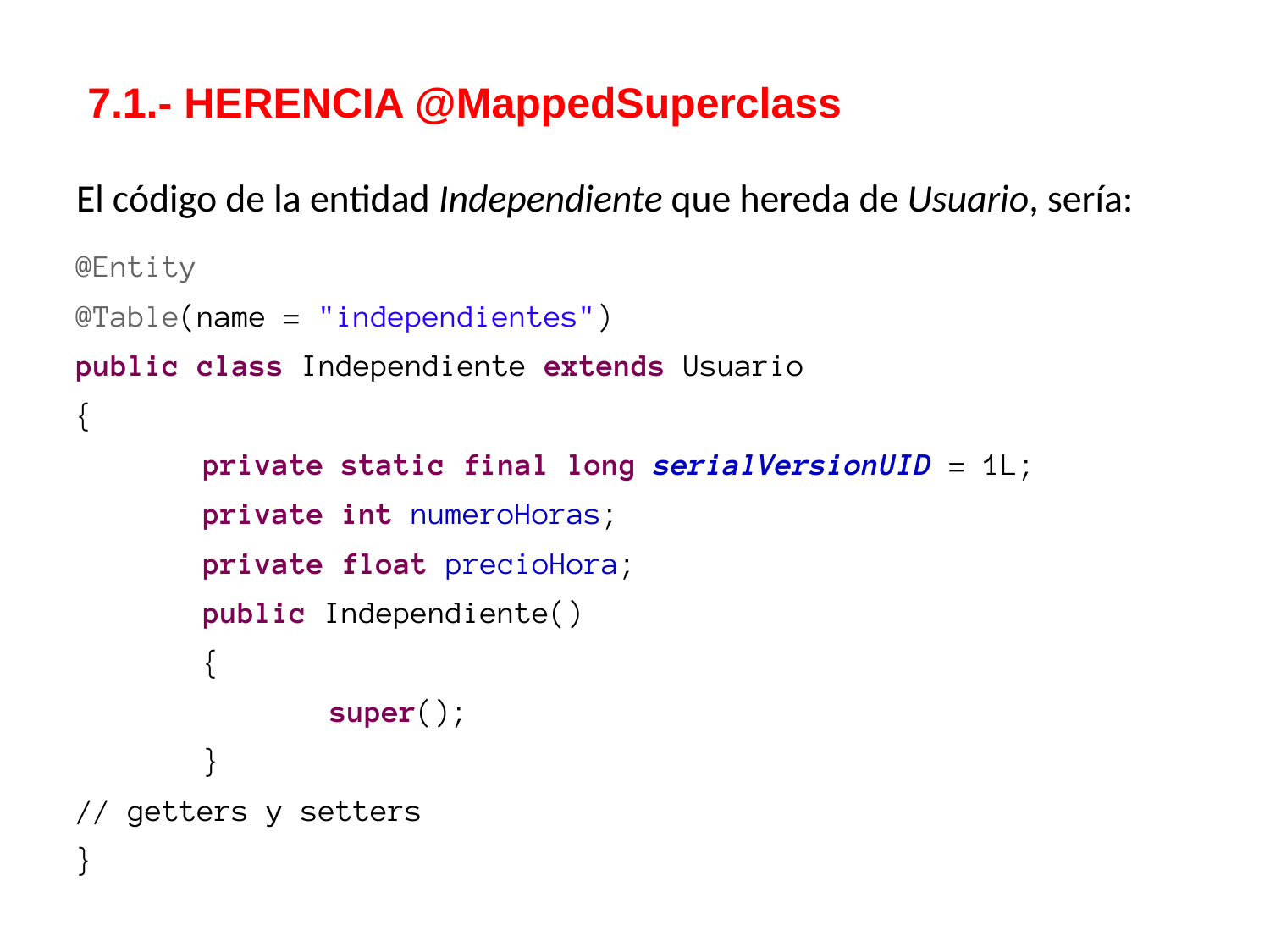

7.1.- HERENCIA @MappedSuperclass
El código de la entidad Independiente que hereda de Usuario, sería:
@Entity
@Table(name = "independientes")
public class Independiente extends Usuario
{
	private static final long serialVersionUID = 1L;
	private int numeroHoras;
	private float precioHora;
	public Independiente()
	{
		super();
	}
// getters y setters
}